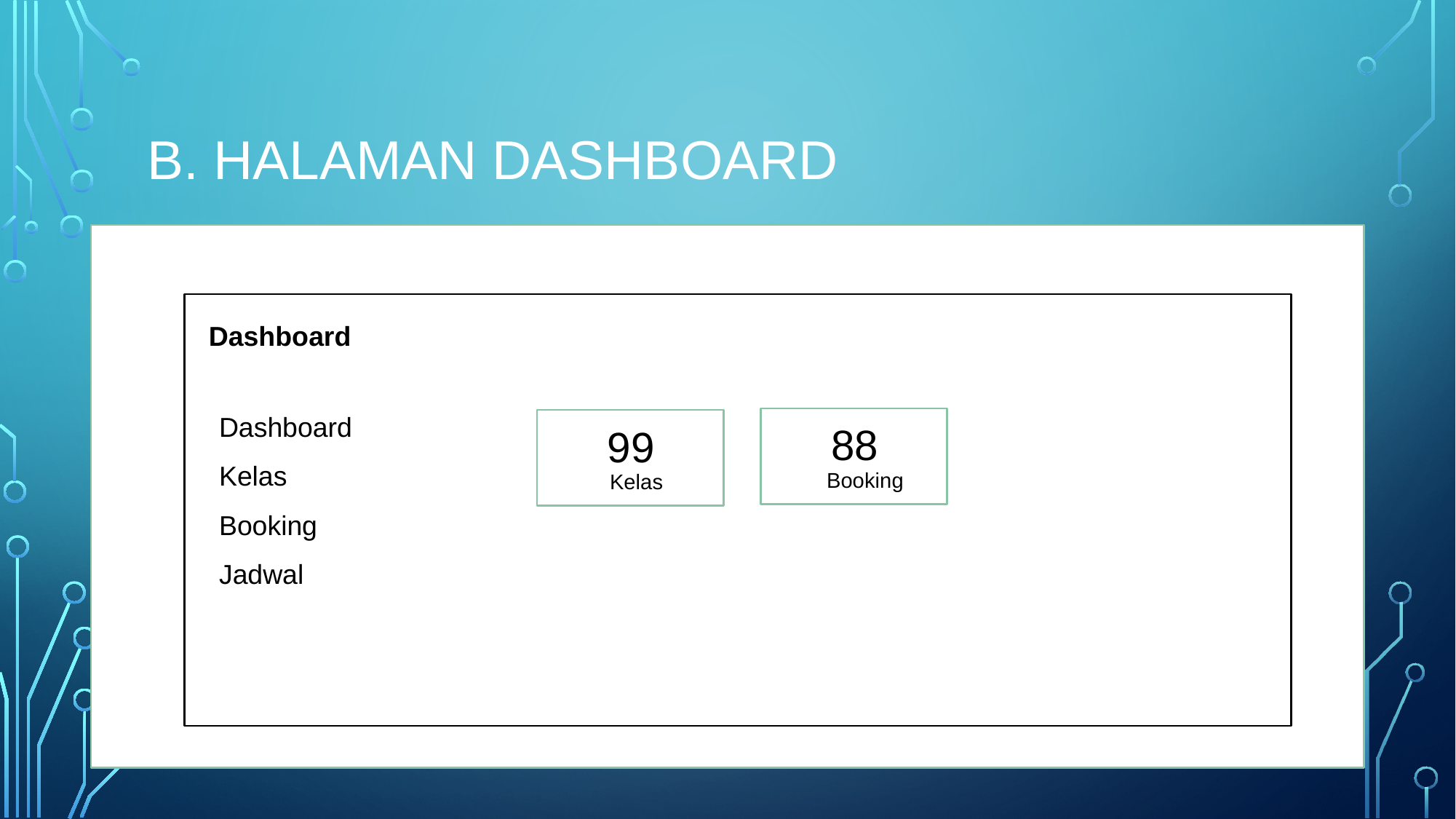

# B. Halaman Dashboard

Dashboard
Dashboard
Kelas
Booking
Jadwal

88
Booking

99
Kelas
Login